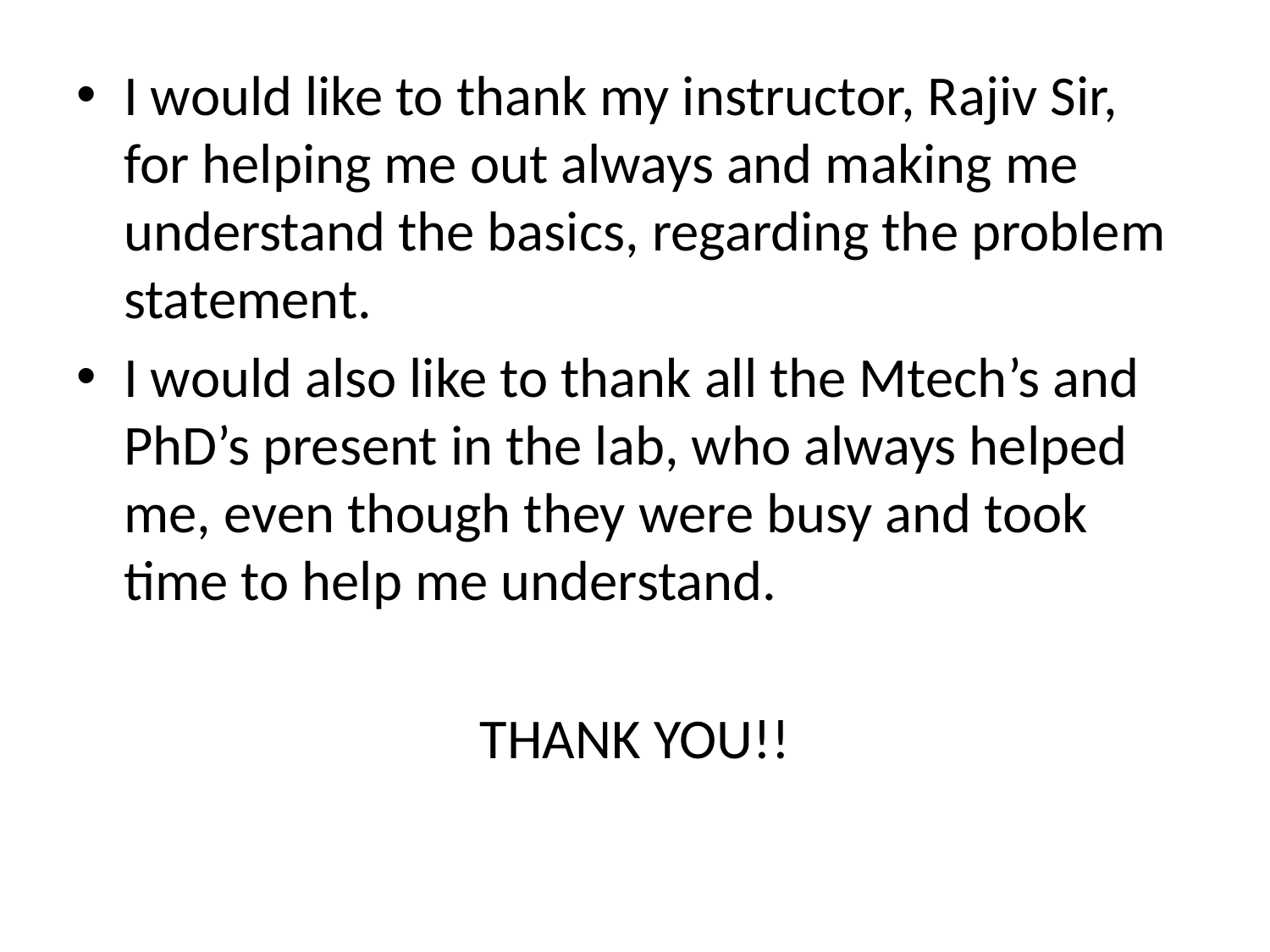

I would like to thank my instructor, Rajiv Sir, for helping me out always and making me understand the basics, regarding the problem statement.
I would also like to thank all the Mtech’s and PhD’s present in the lab, who always helped me, even though they were busy and took time to help me understand.

THANK YOU!!